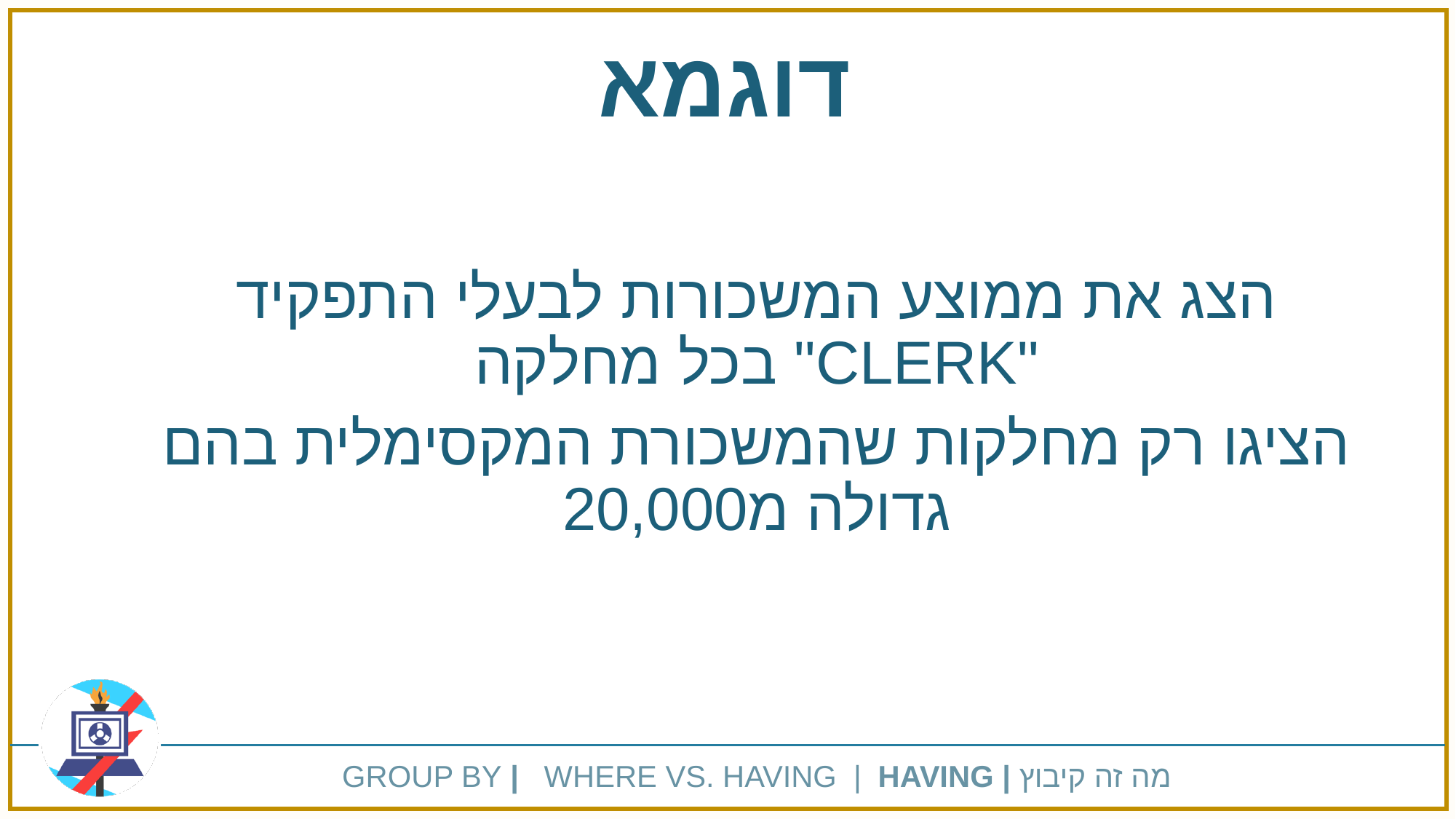

דוגמא
הצג את ממוצע המשכורות לבעלי התפקיד "CLERK" בכל מחלקה
הציגו רק מחלקות שהמשכורת המקסימלית בהם גדולה מ20,000
מה זה קיבוץ | GROUP BY |   WHERE VS. HAVING  |  HAVING